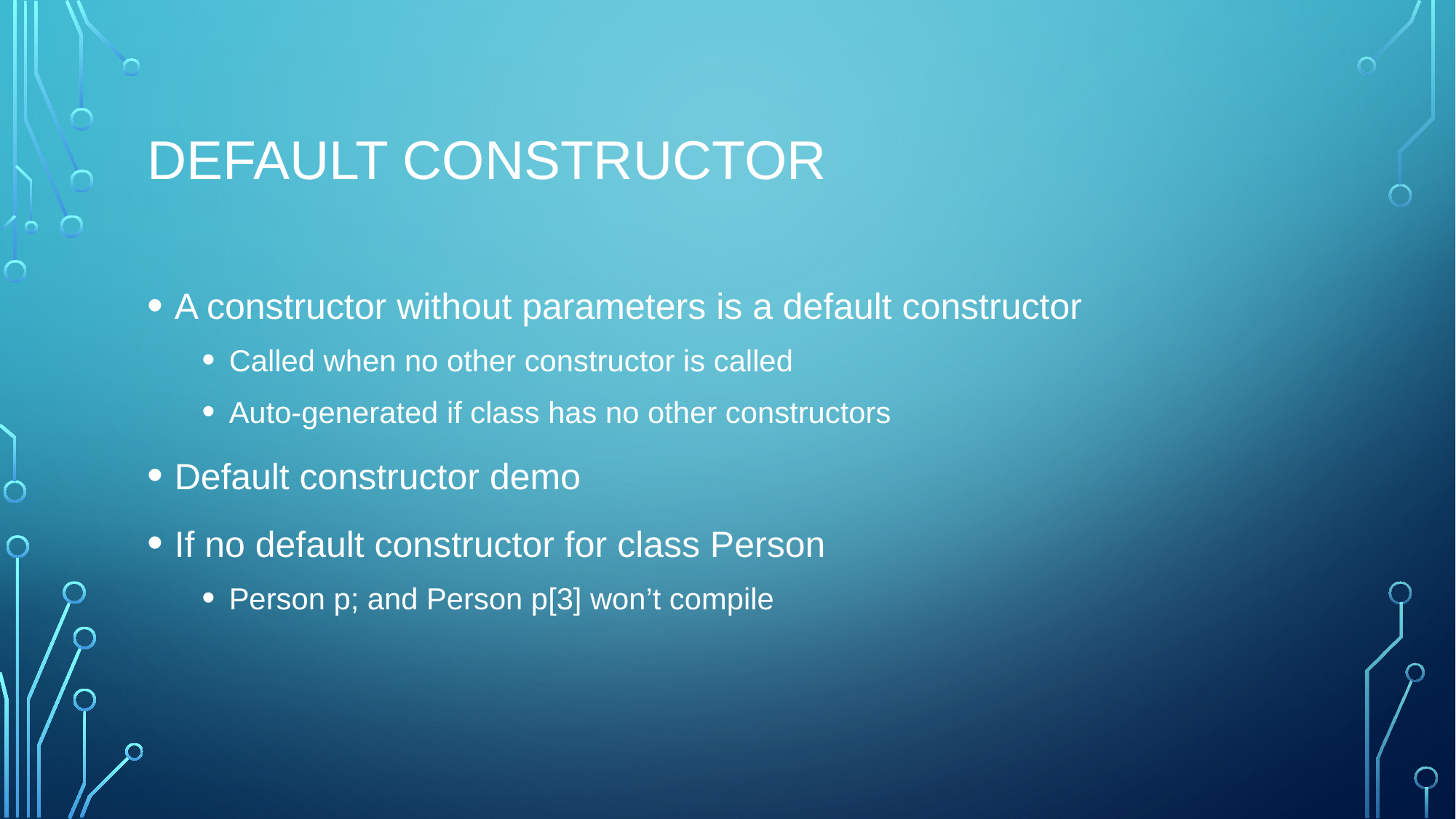

# Default constructor
A constructor without parameters is a default constructor
Called when no other constructor is called
Auto-generated if class has no other constructors
Default constructor demo
If no default constructor for class Person
Person p; and Person p[3] won’t compile